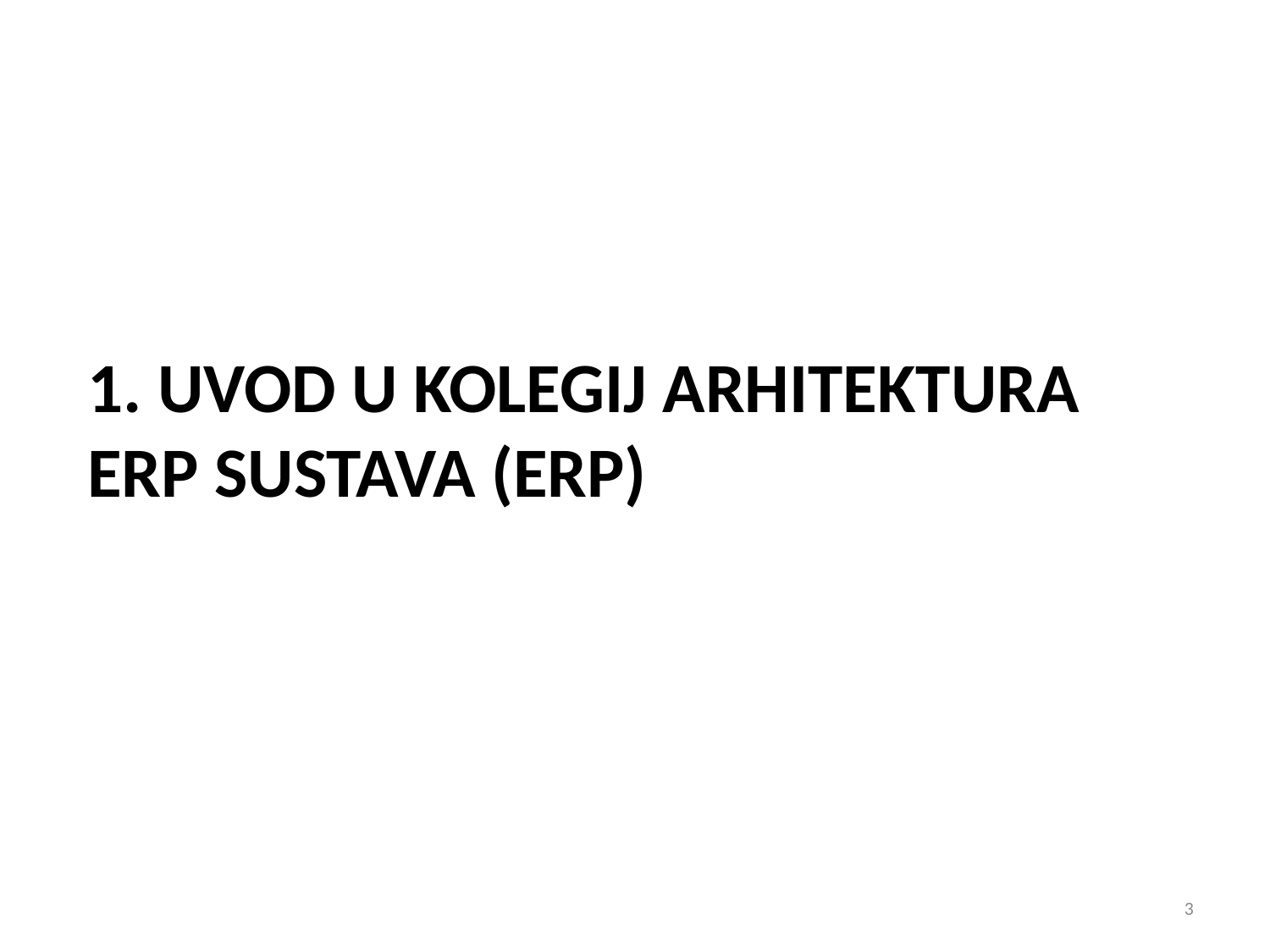

# 1. Uvod u kolegij ARHITEKTURA ERP SUSTAVA (ERP)
3